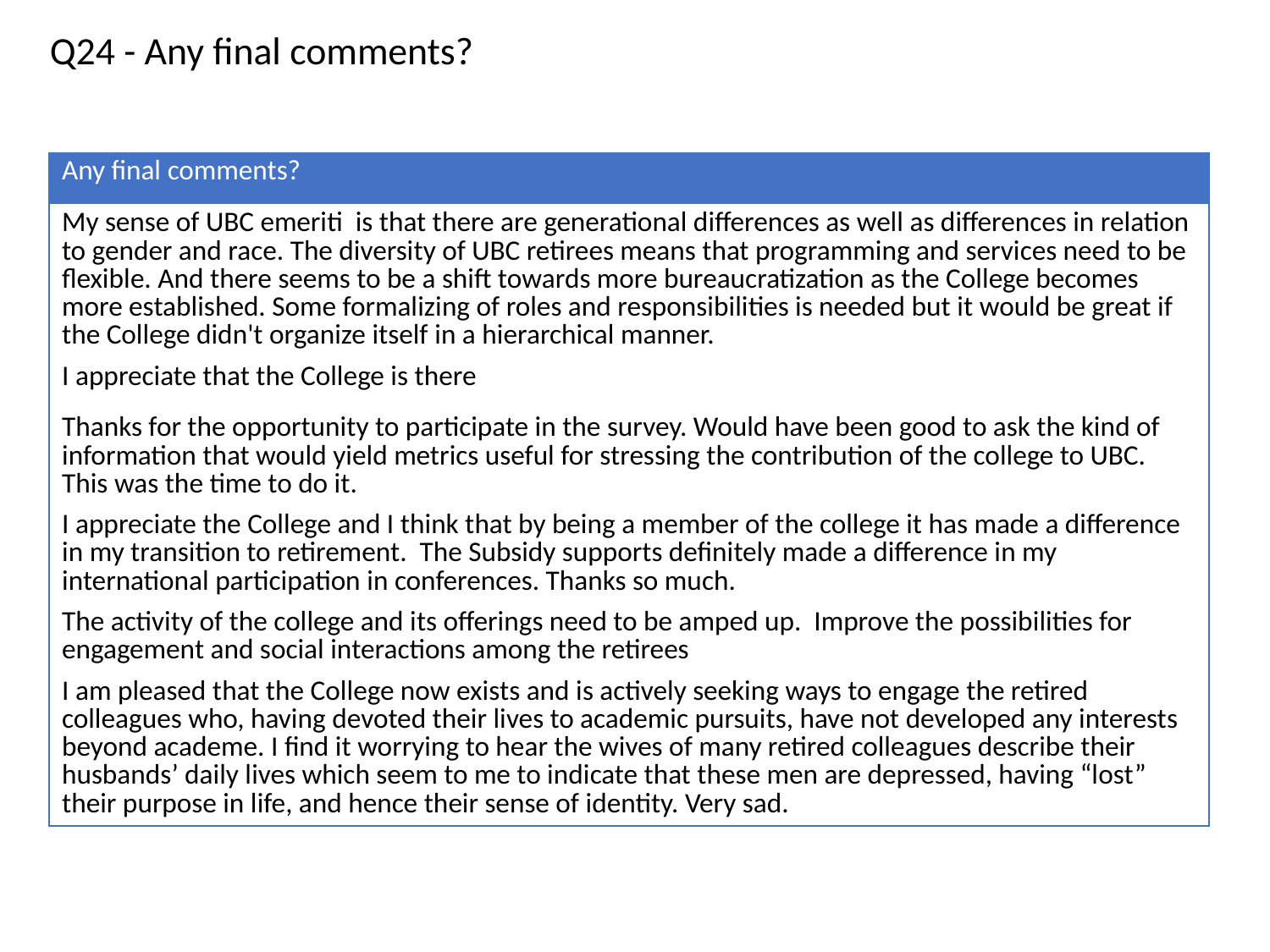

Q24 - Any final comments?
| Any final comments? |
| --- |
| My sense of UBC emeriti is that there are generational differences as well as differences in relation to gender and race. The diversity of UBC retirees means that programming and services need to be flexible. And there seems to be a shift towards more bureaucratization as the College becomes more established. Some formalizing of roles and responsibilities is needed but it would be great if the College didn't organize itself in a hierarchical manner. |
| I appreciate that the College is there |
| Thanks for the opportunity to participate in the survey. Would have been good to ask the kind of information that would yield metrics useful for stressing the contribution of the college to UBC. This was the time to do it. |
| I appreciate the College and I think that by being a member of the college it has made a difference in my transition to retirement. The Subsidy supports definitely made a difference in my international participation in conferences. Thanks so much. |
| The activity of the college and its offerings need to be amped up. Improve the possibilities for engagement and social interactions among the retirees |
| I am pleased that the College now exists and is actively seeking ways to engage the retired colleagues who, having devoted their lives to academic pursuits, have not developed any interests beyond academe. I find it worrying to hear the wives of many retired colleagues describe their husbands’ daily lives which seem to me to indicate that these men are depressed, having “lost” their purpose in life, and hence their sense of identity. Very sad. |